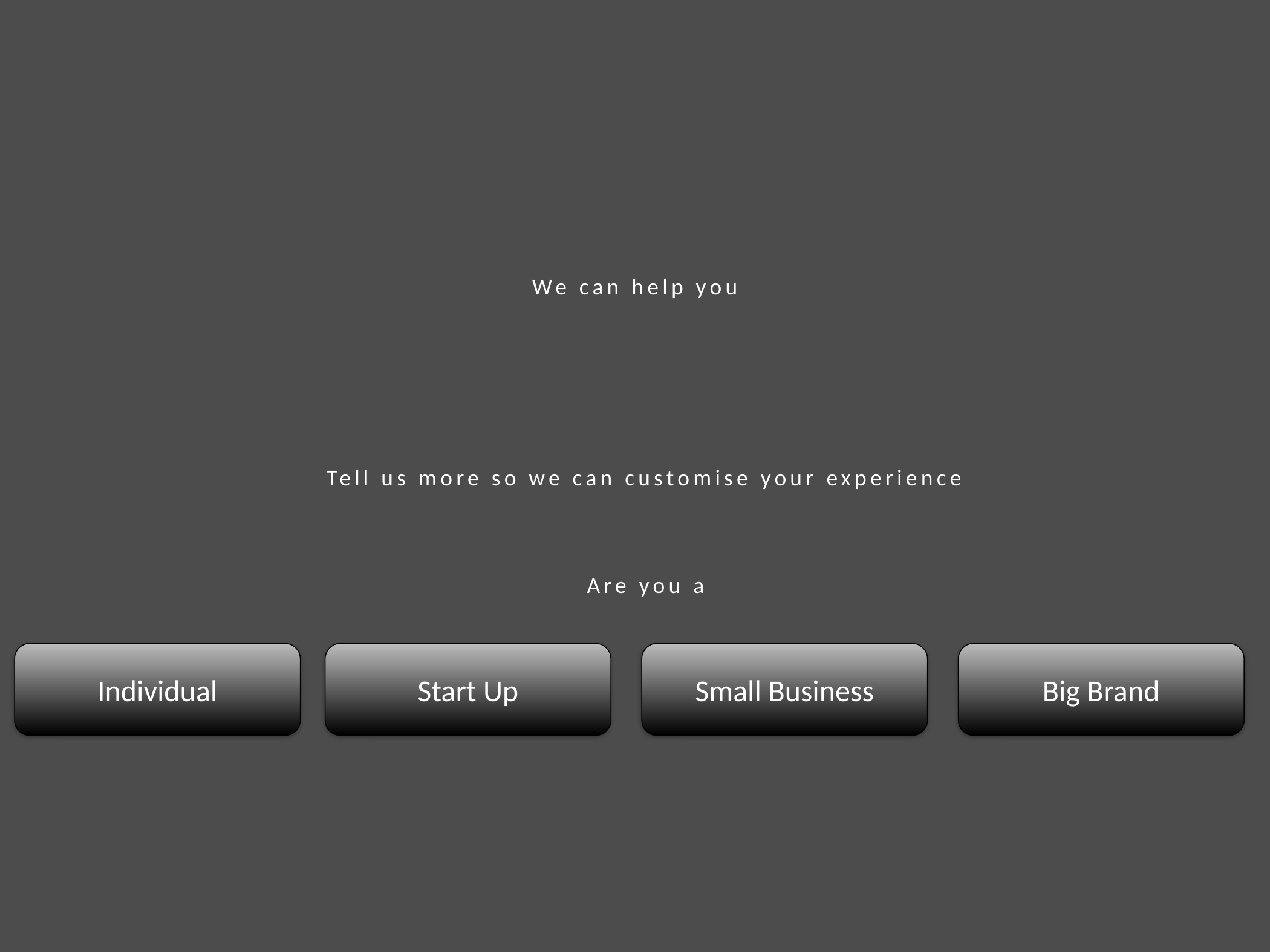

We can help you
Tell us more so we can customise your experience
Are you a
Individual
Start Up
Small Business
Big Brand